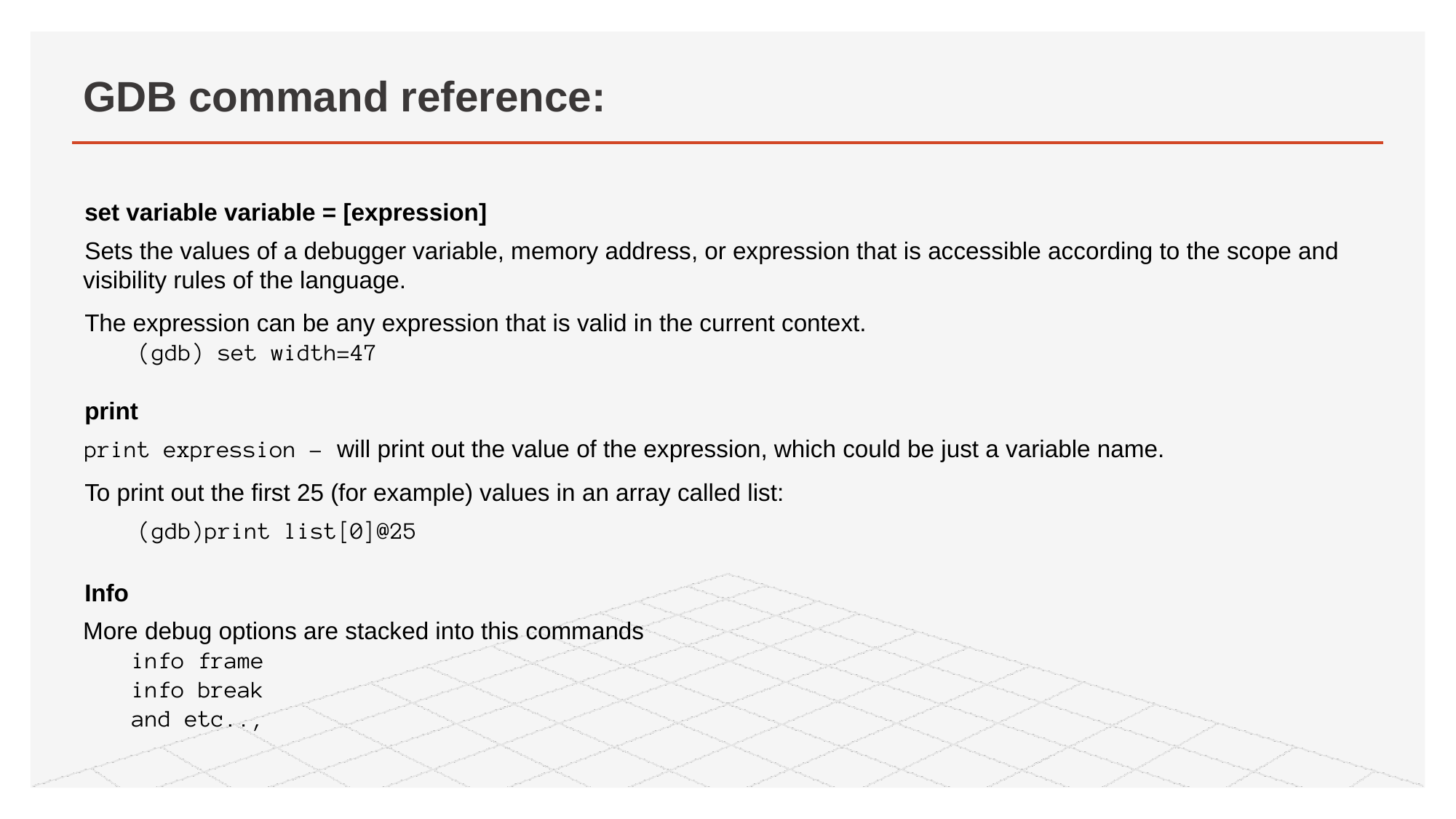

# GDB command reference:
set variable variable = [expression]
Sets the values of a debugger variable, memory address, or expression that is accessible according to the scope and visibility rules of the language.
The expression can be any expression that is valid in the current context.
(gdb) set width=47
print
print expression - will print out the value of the expression, which could be just a variable name.
To print out the first 25 (for example) values in an array called list:
(gdb)print list[0]@25
Info
More debug options are stacked into this commands
info frame
info break
and etc..,